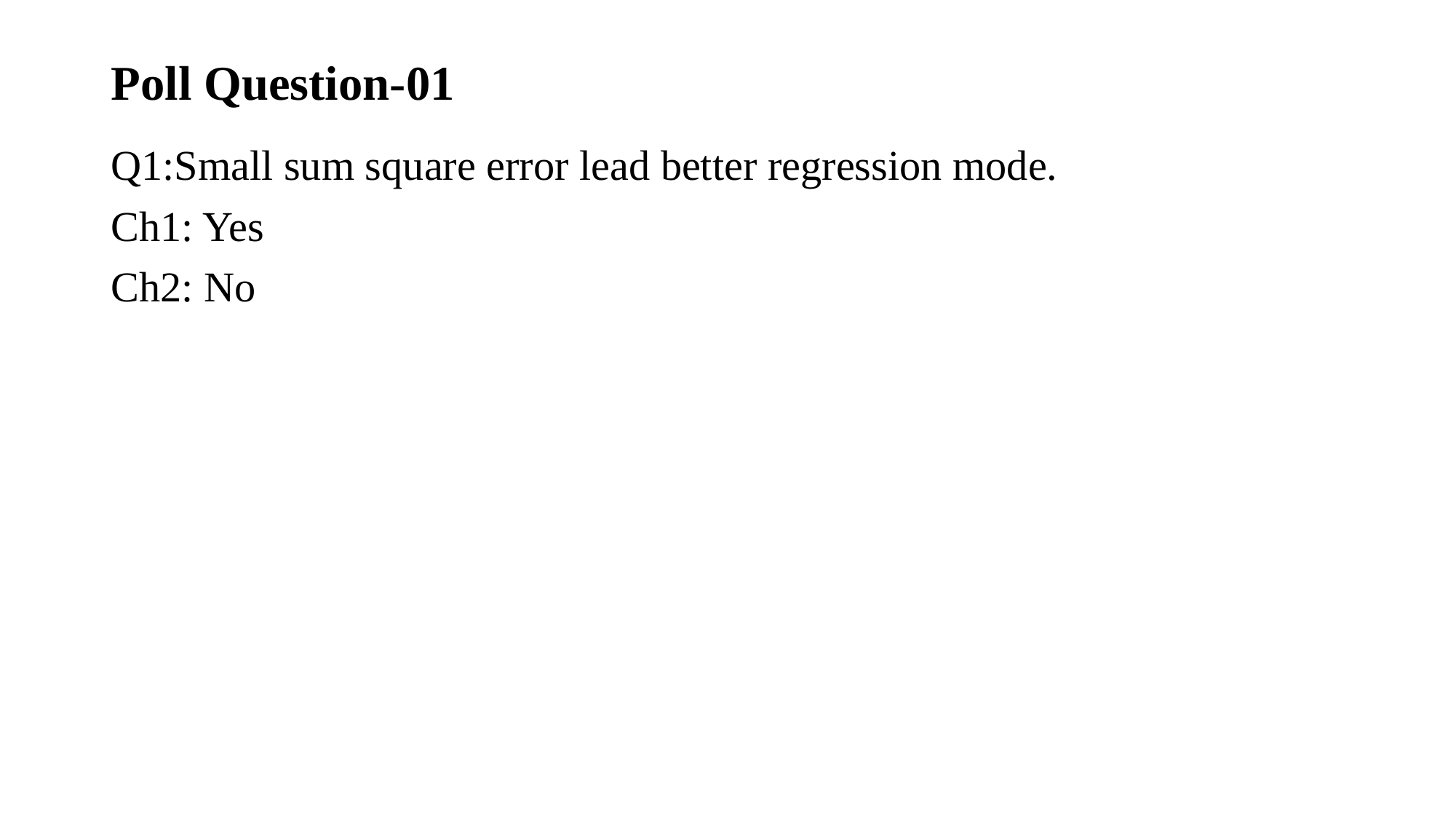

# Poll Question-01
Q1:Small sum square error lead better regression mode.
Ch1: Yes
Ch2: No